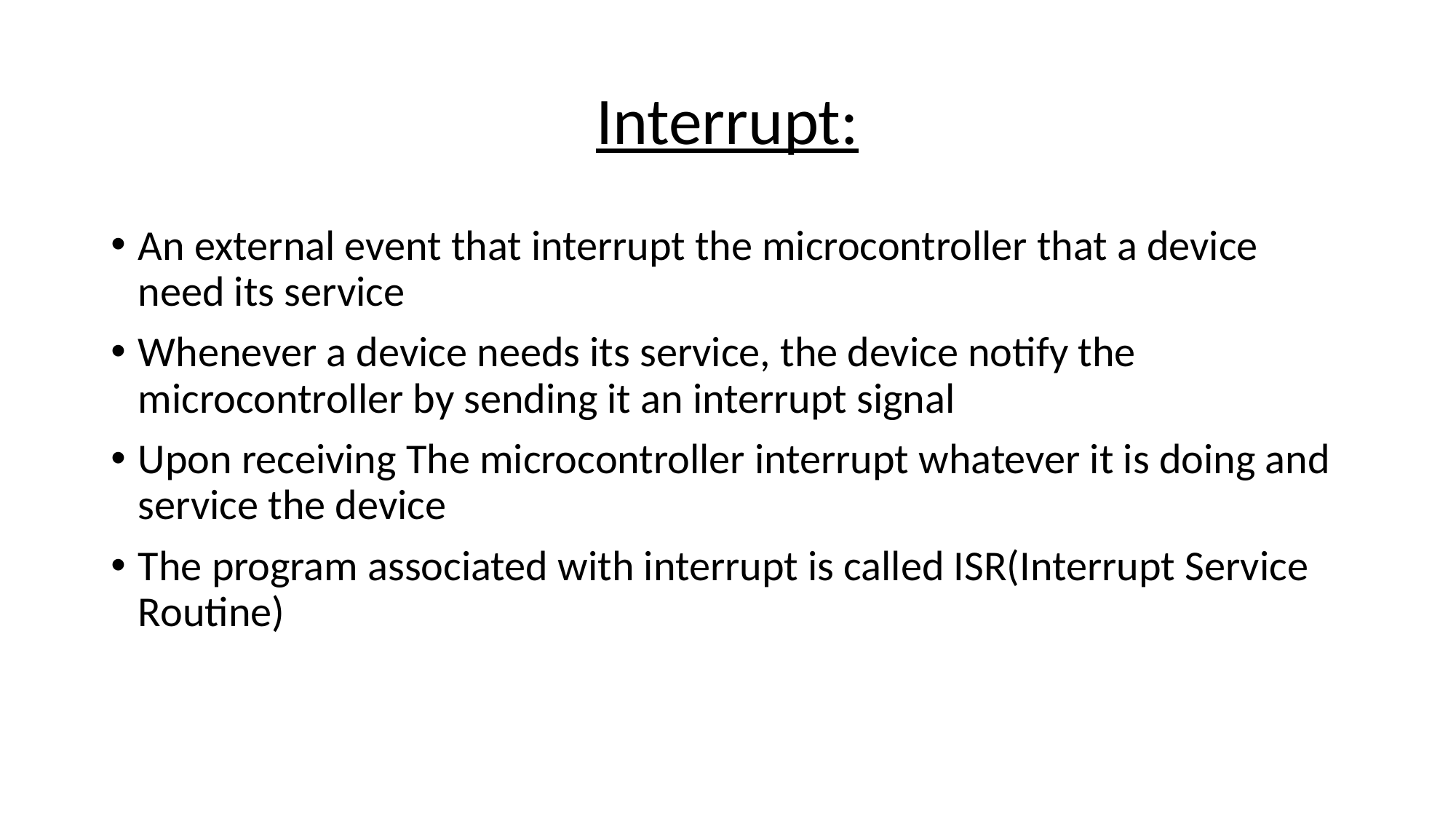

# Interrupt:
An external event that interrupt the microcontroller that a device need its service
Whenever a device needs its service, the device notify the microcontroller by sending it an interrupt signal
Upon receiving The microcontroller interrupt whatever it is doing and service the device
The program associated with interrupt is called ISR(Interrupt Service Routine)